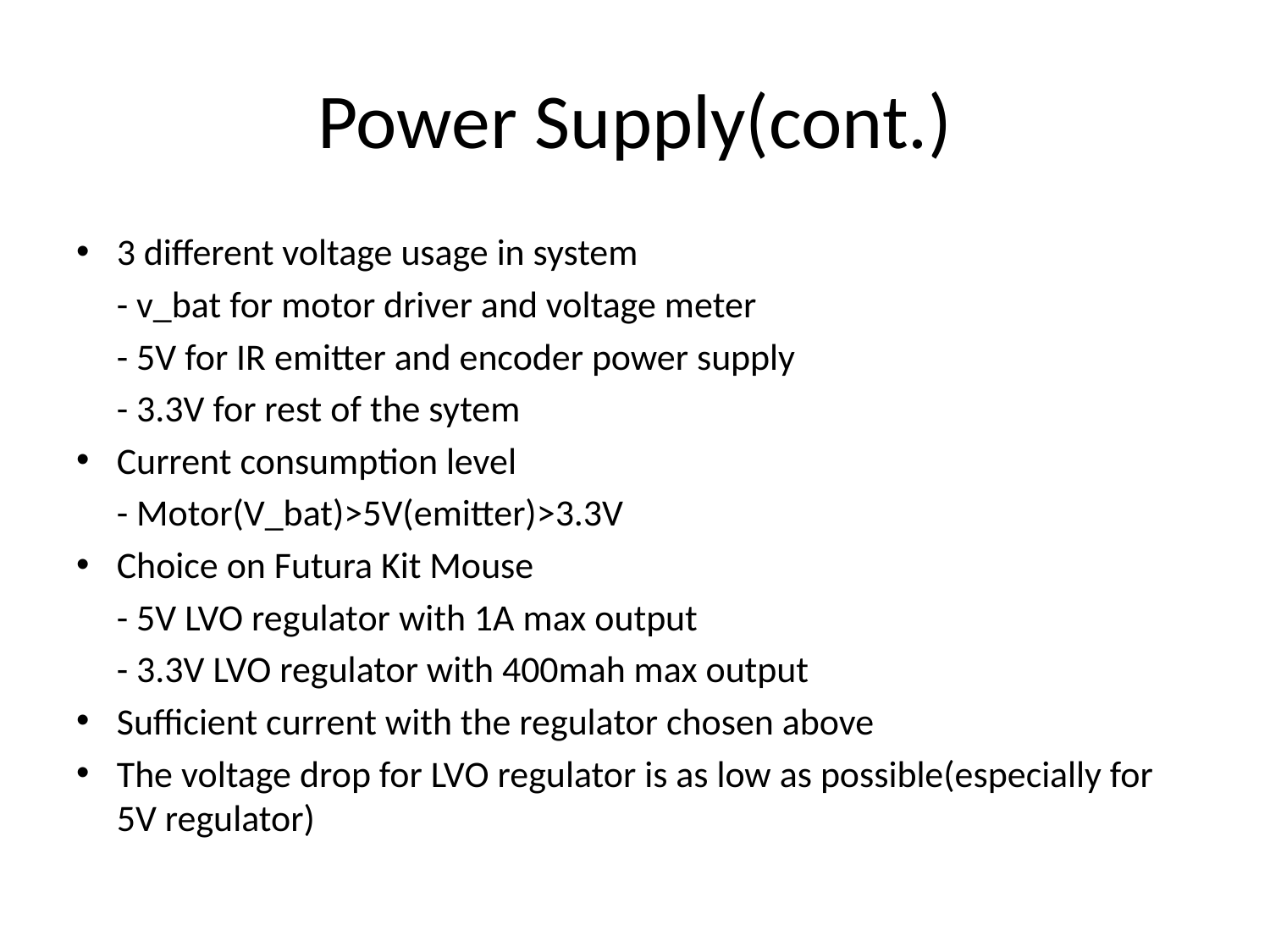

# Power Supply(cont.)
3 different voltage usage in system
	- v_bat for motor driver and voltage meter
	- 5V for IR emitter and encoder power supply
	- 3.3V for rest of the sytem
Current consumption level
	- Motor(V_bat)>5V(emitter)>3.3V
Choice on Futura Kit Mouse
	- 5V LVO regulator with 1A max output
	- 3.3V LVO regulator with 400mah max output
Sufficient current with the regulator chosen above
The voltage drop for LVO regulator is as low as possible(especially for 5V regulator)